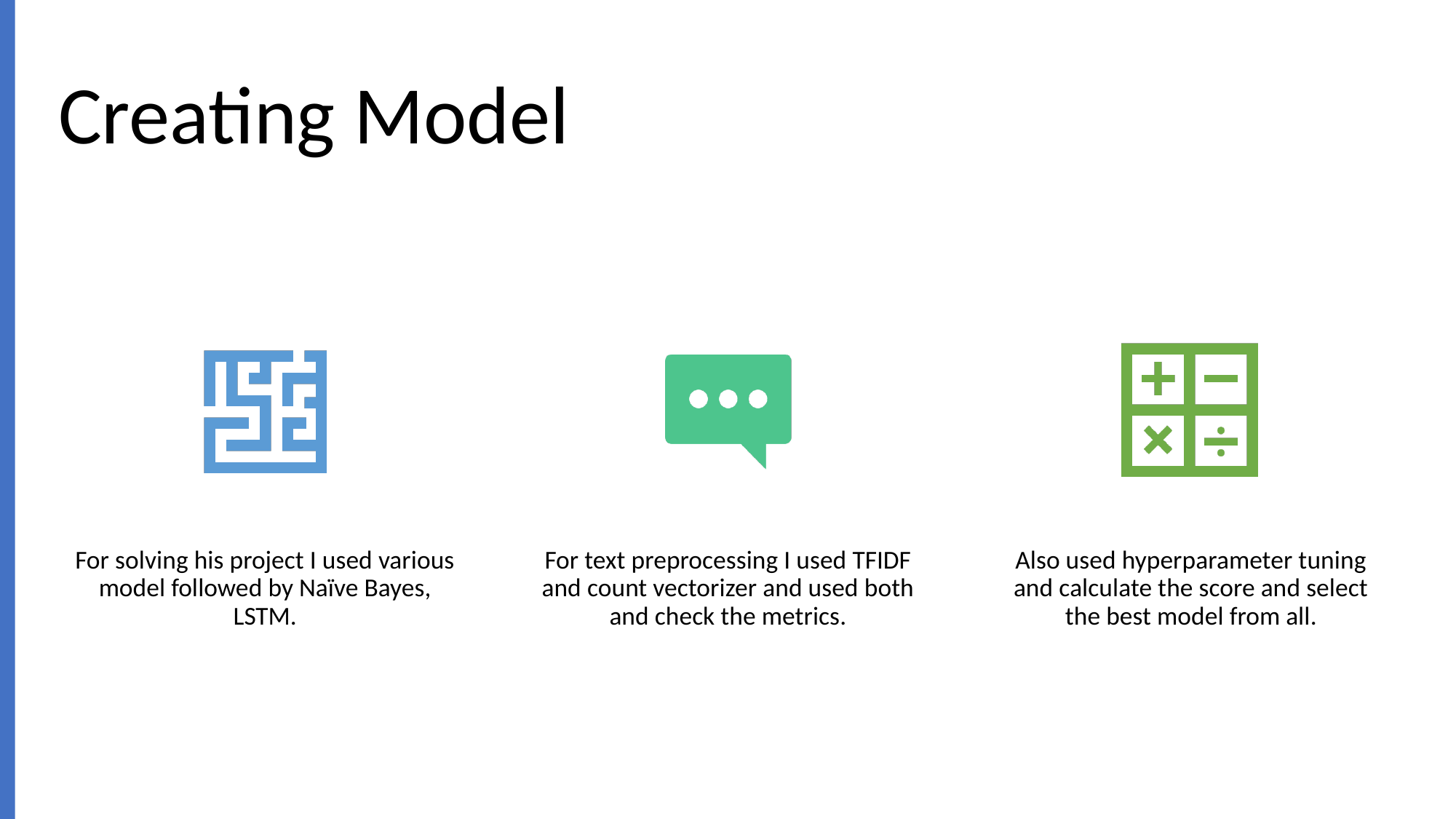

# Creating Model
For solving his project I used various model followed by Naïve Bayes, LSTM.
For text preprocessing I used TFIDF and count vectorizer and used both and check the metrics.
Also used hyperparameter tuning and calculate the score and select the best model from all.